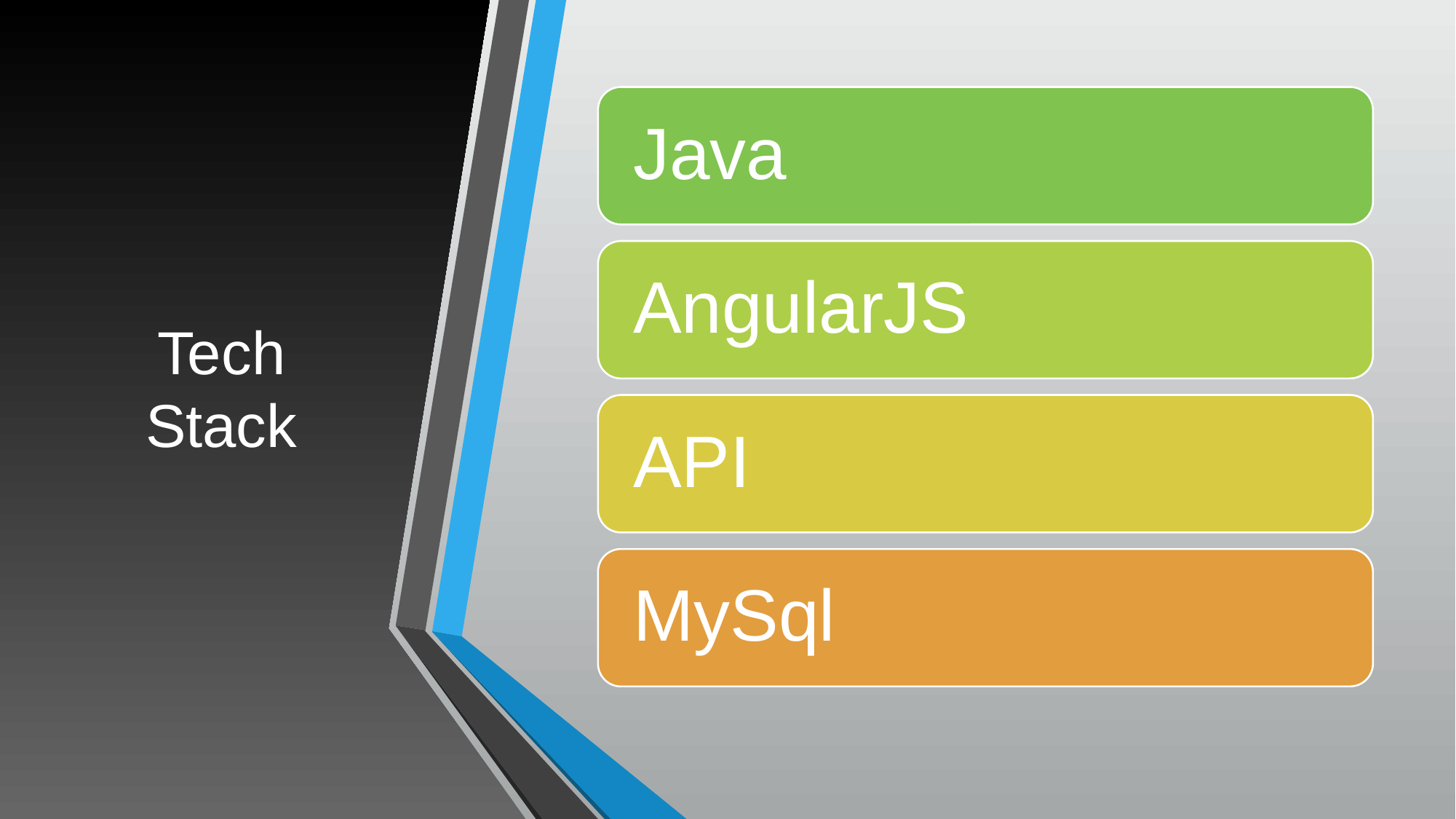

# Tech Stack
Java
AngularJS
API
MySql